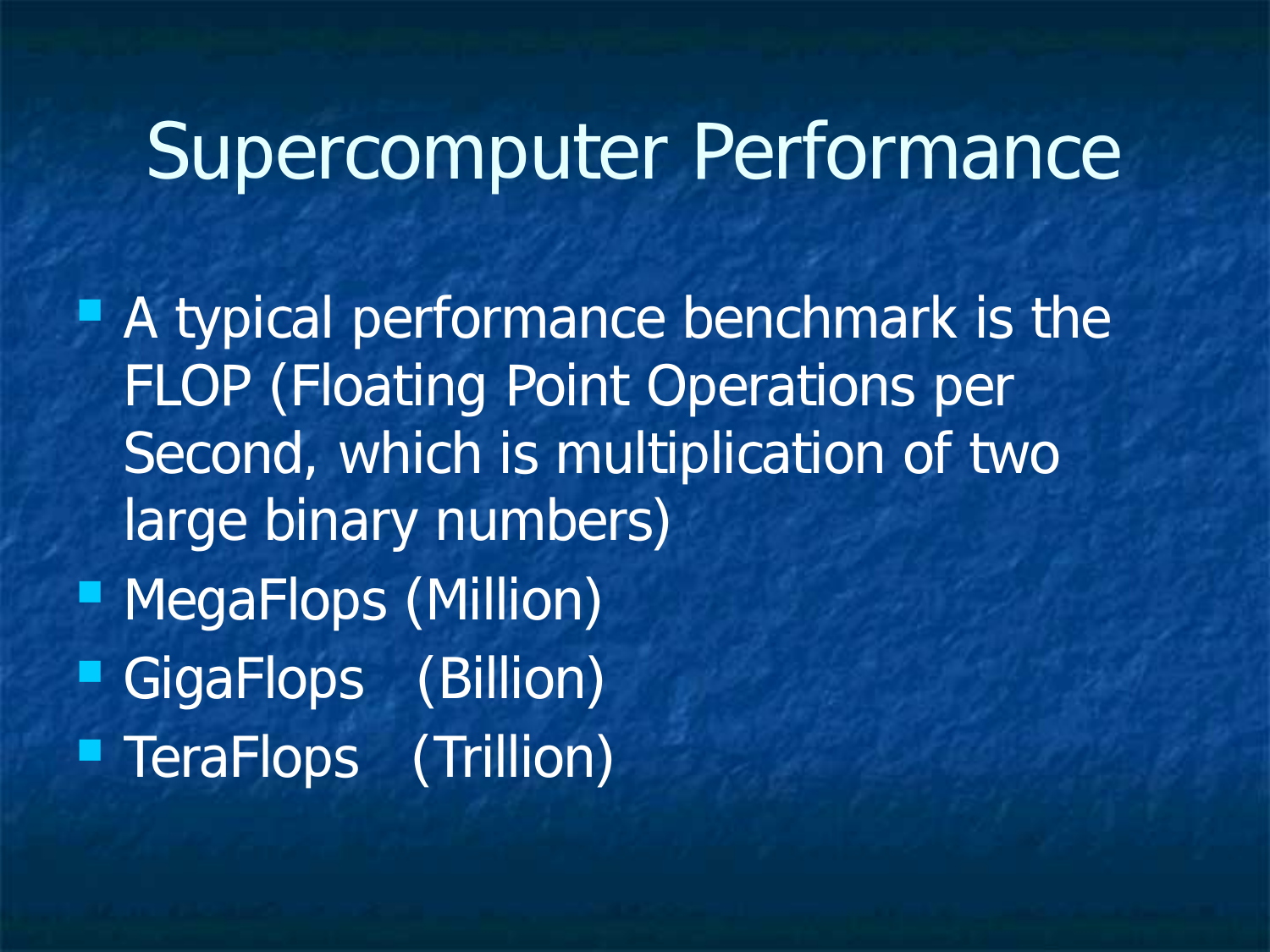

# Supercomputer Performance
A typical performance benchmark is the FLOP (Floating Point Operations per Second, which is multiplication of two large binary numbers)
MegaFlops (Million)
GigaFlops   (Billion)
TeraFlops   (Trillion)